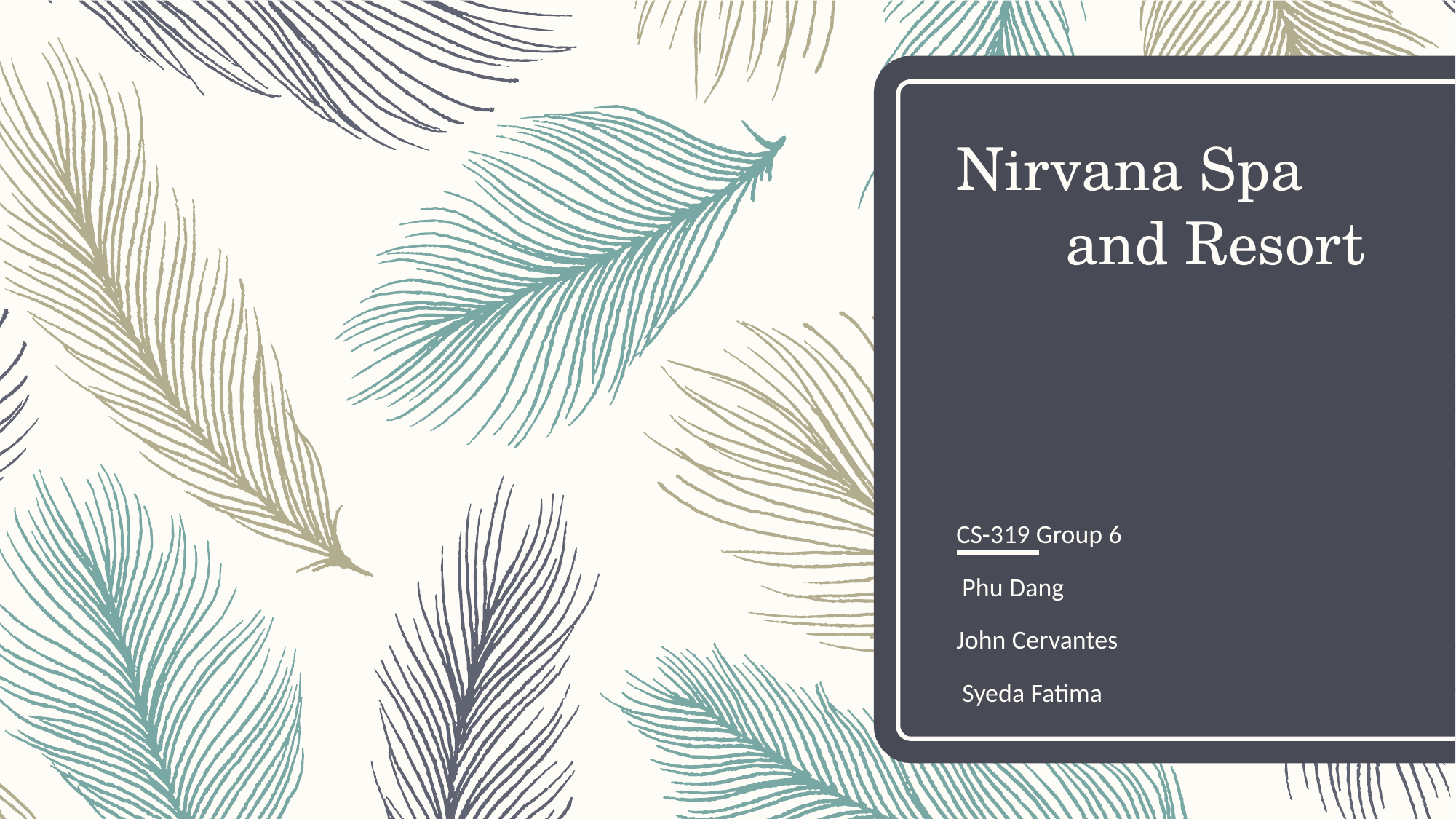

# Nirvana Spa 	and Resort
CS-319 Group 6
 Phu Dang
John Cervantes
 Syeda Fatima